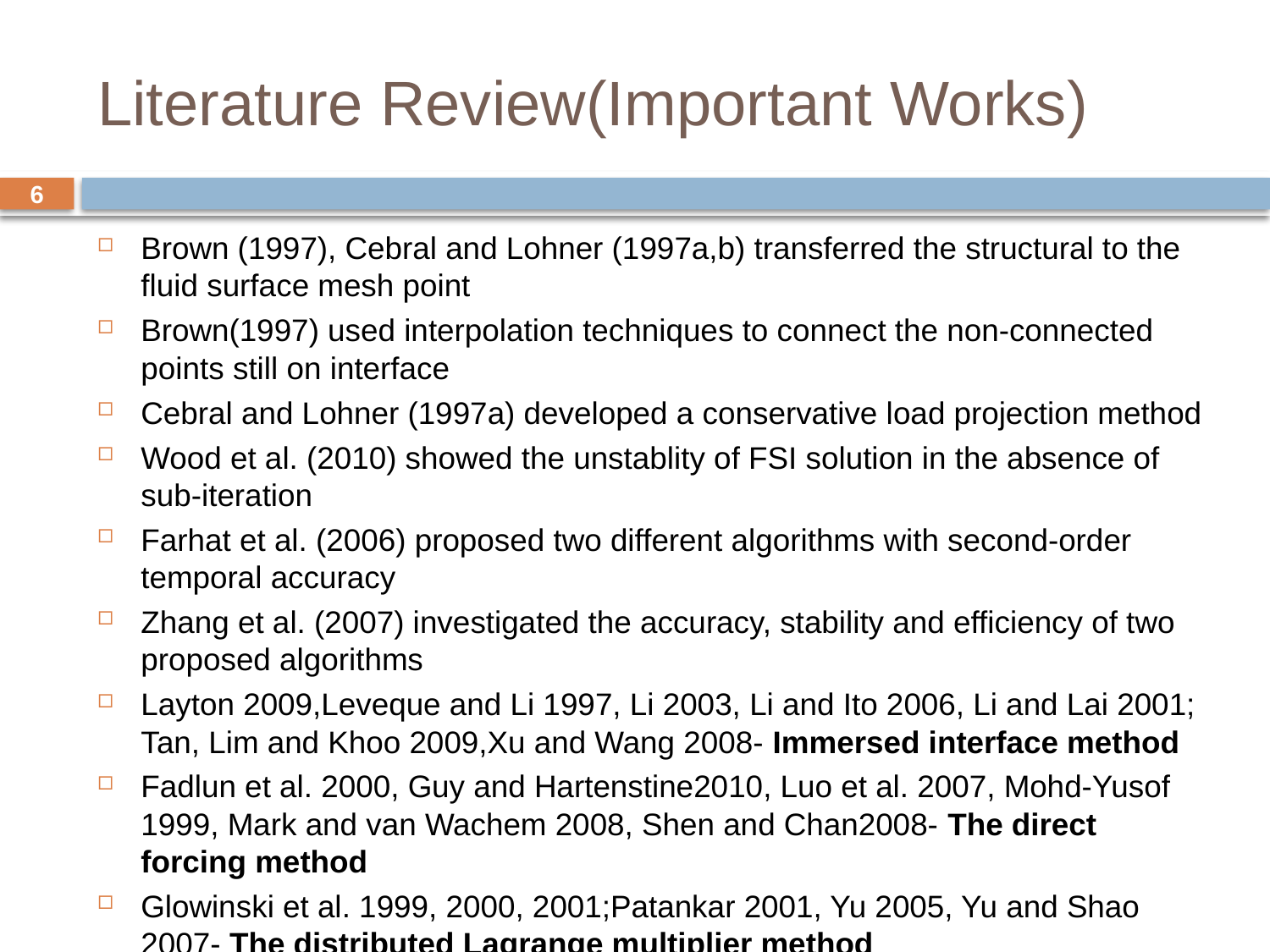

# Literature Review(Important Works)
6
Brown (1997), Cebral and Lohner (1997a,b) transferred the structural to the fluid surface mesh point
Brown(1997) used interpolation techniques to connect the non-connected points still on interface
Cebral and Lohner (1997a) developed a conservative load projection method
Wood et al. (2010) showed the unstablity of FSI solution in the absence of sub-iteration
Farhat et al. (2006) proposed two different algorithms with second-order temporal accuracy
Zhang et al. (2007) investigated the accuracy, stability and efficiency of two proposed algorithms
Layton 2009,Leveque and Li 1997, Li 2003, Li and Ito 2006, Li and Lai 2001; Tan, Lim and Khoo 2009,Xu and Wang 2008- Immersed interface method
Fadlun et al. 2000, Guy and Hartenstine2010, Luo et al. 2007, Mohd-Yusof 1999, Mark and van Wachem 2008, Shen and Chan2008- The direct forcing method
Glowinski et al. 1999, 2000, 2001;Patankar 2001, Yu 2005, Yu and Shao 2007- The distributed Lagrange multiplier method